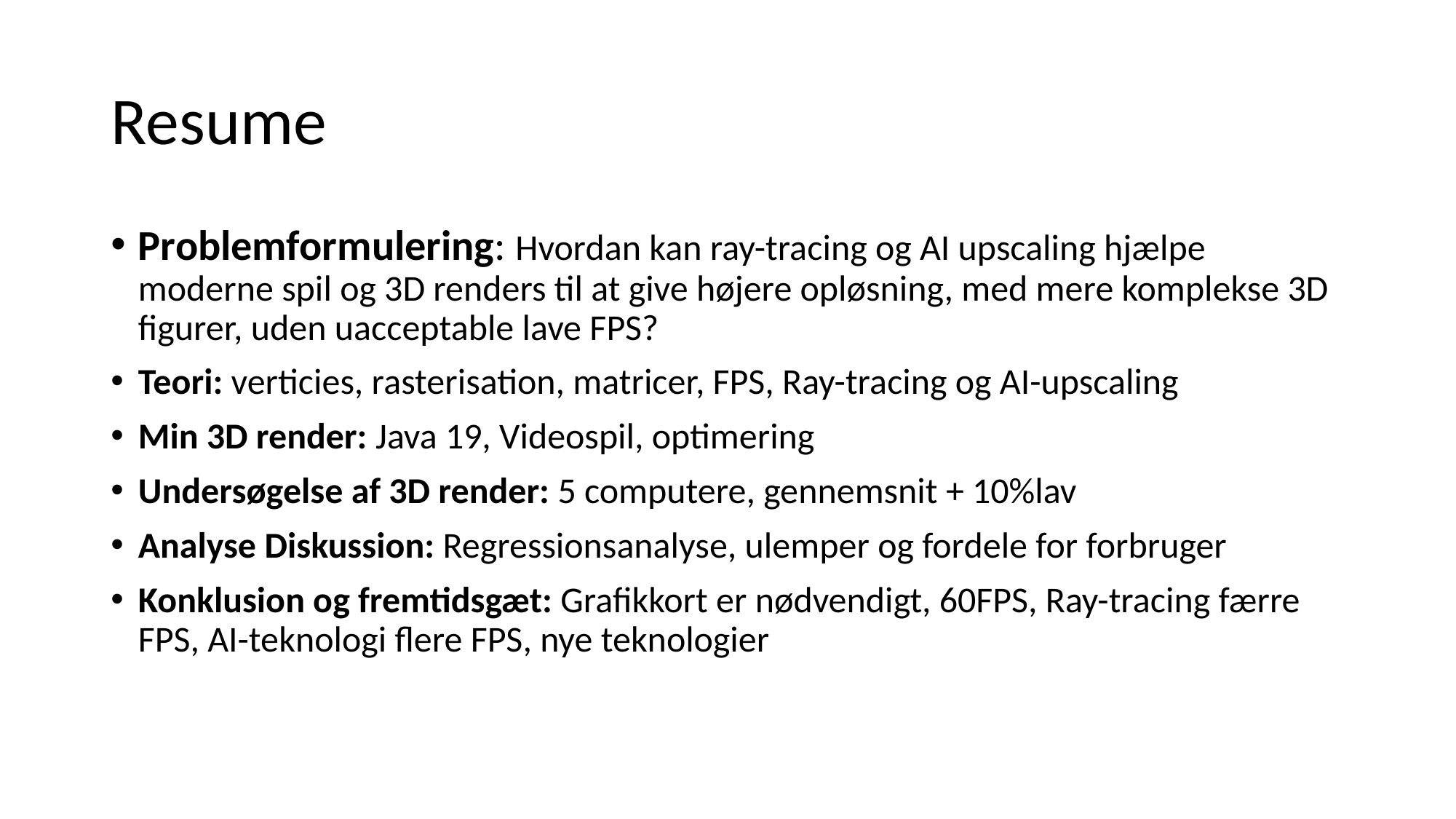

# Resume
Problemformulering: Hvordan kan ray-tracing og AI upscaling hjælpe moderne spil og 3D renders til at give højere opløsning, med mere komplekse 3D figurer, uden uacceptable lave FPS?
Teori: verticies, rasterisation, matricer, FPS, Ray-tracing og AI-upscaling
Min 3D render: Java 19, Videospil, optimering
Undersøgelse af 3D render: 5 computere, gennemsnit + 10%lav
Analyse Diskussion: Regressionsanalyse, ulemper og fordele for forbruger
Konklusion og fremtidsgæt: Grafikkort er nødvendigt, 60FPS, Ray-tracing færre FPS, AI-teknologi flere FPS, nye teknologier